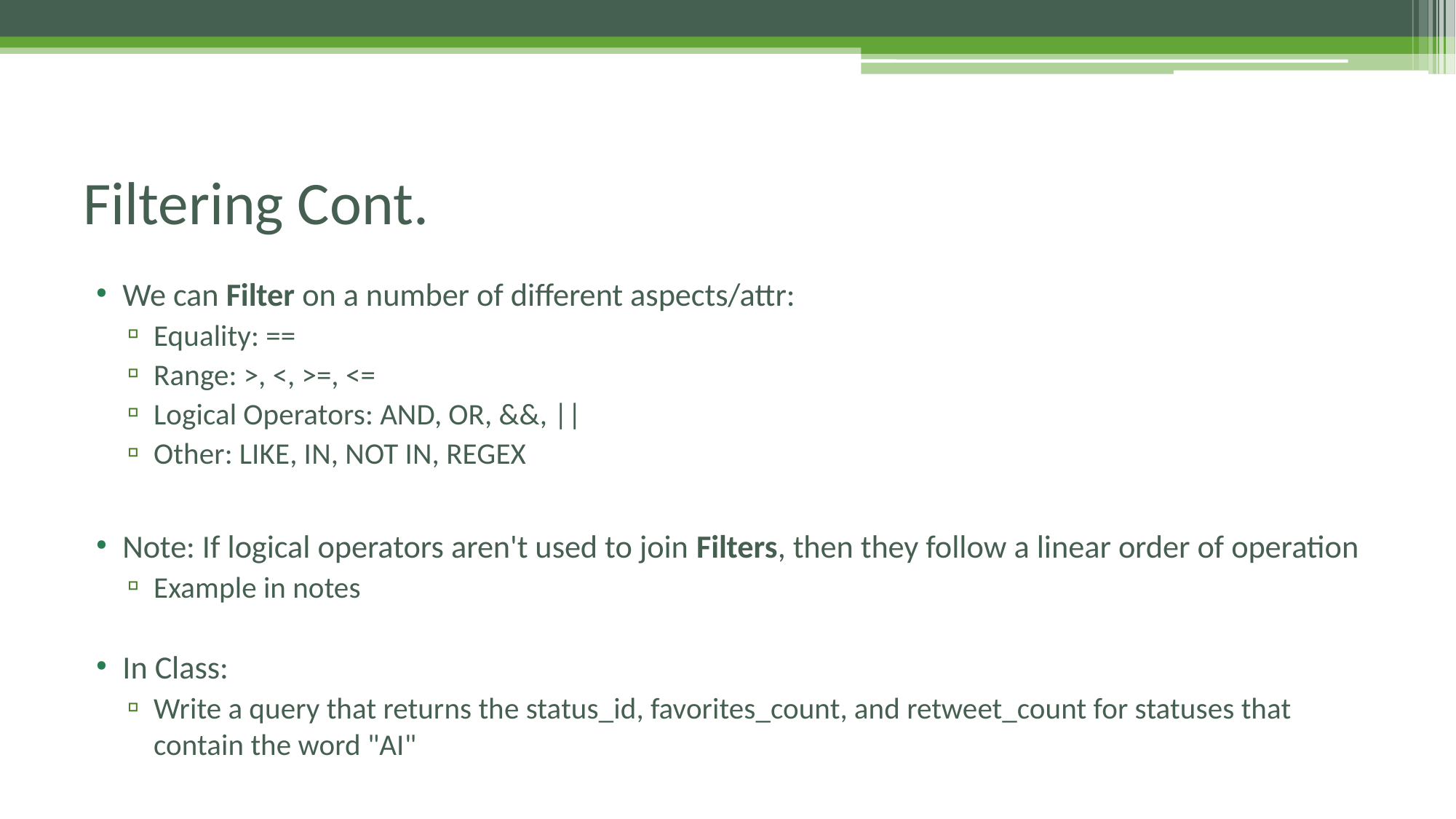

# Filtering Cont.
We can Filter on a number of different aspects/attr:
Equality: ==
Range: >, <, >=, <=
Logical Operators: AND, OR, &&, ||
Other: LIKE, IN, NOT IN, REGEX

Note: If logical operators aren't used to join Filters, then they follow a linear order of operation
Example in notes

In Class:
Write a query that returns the status_id, favorites_count, and retweet_count for statuses that contain the word "AI"